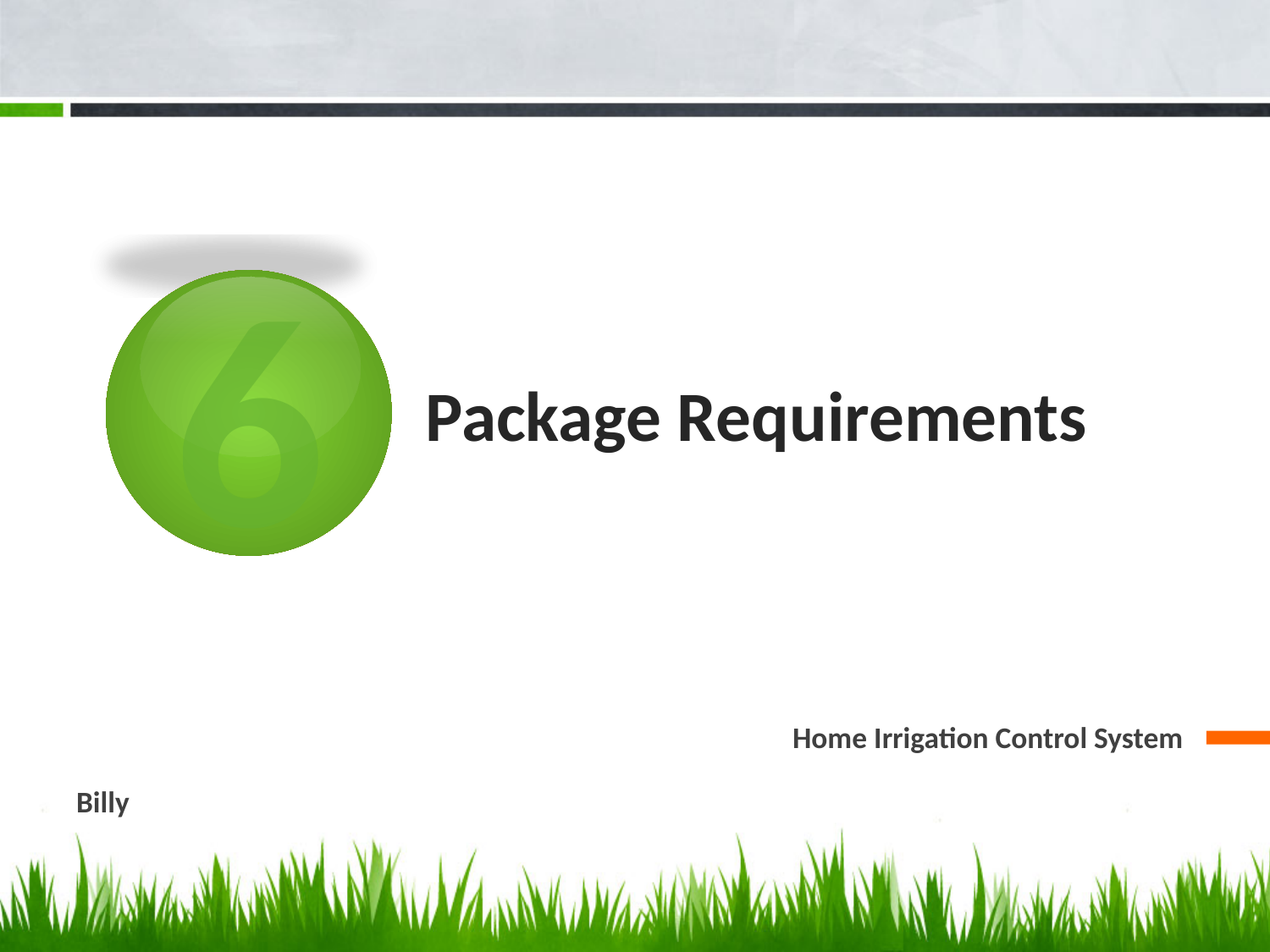

6

# Package Requirements
Home Irrigation Control System
Billy